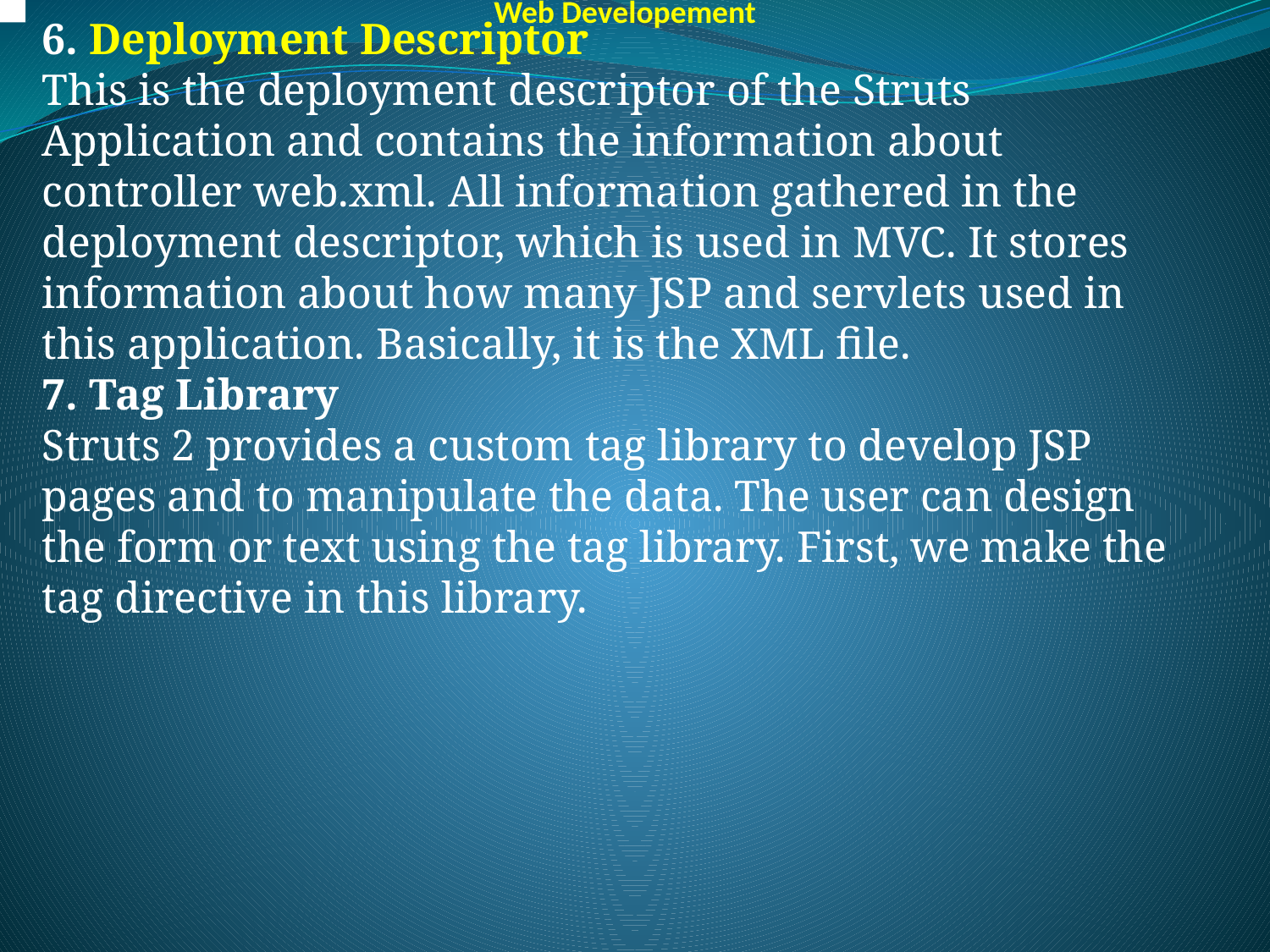

Web Developement

6. Deployment Descriptor
This is the deployment descriptor of the Struts Application and contains the information about controller web.xml. All information gathered in the deployment descriptor, which is used in MVC. It stores information about how many JSP and servlets used in this application. Basically, it is the XML file.
7. Tag Library
Struts 2 provides a custom tag library to develop JSP pages and to manipulate the data. The user can design the form or text using the tag library. First, we make the tag directive in this library.